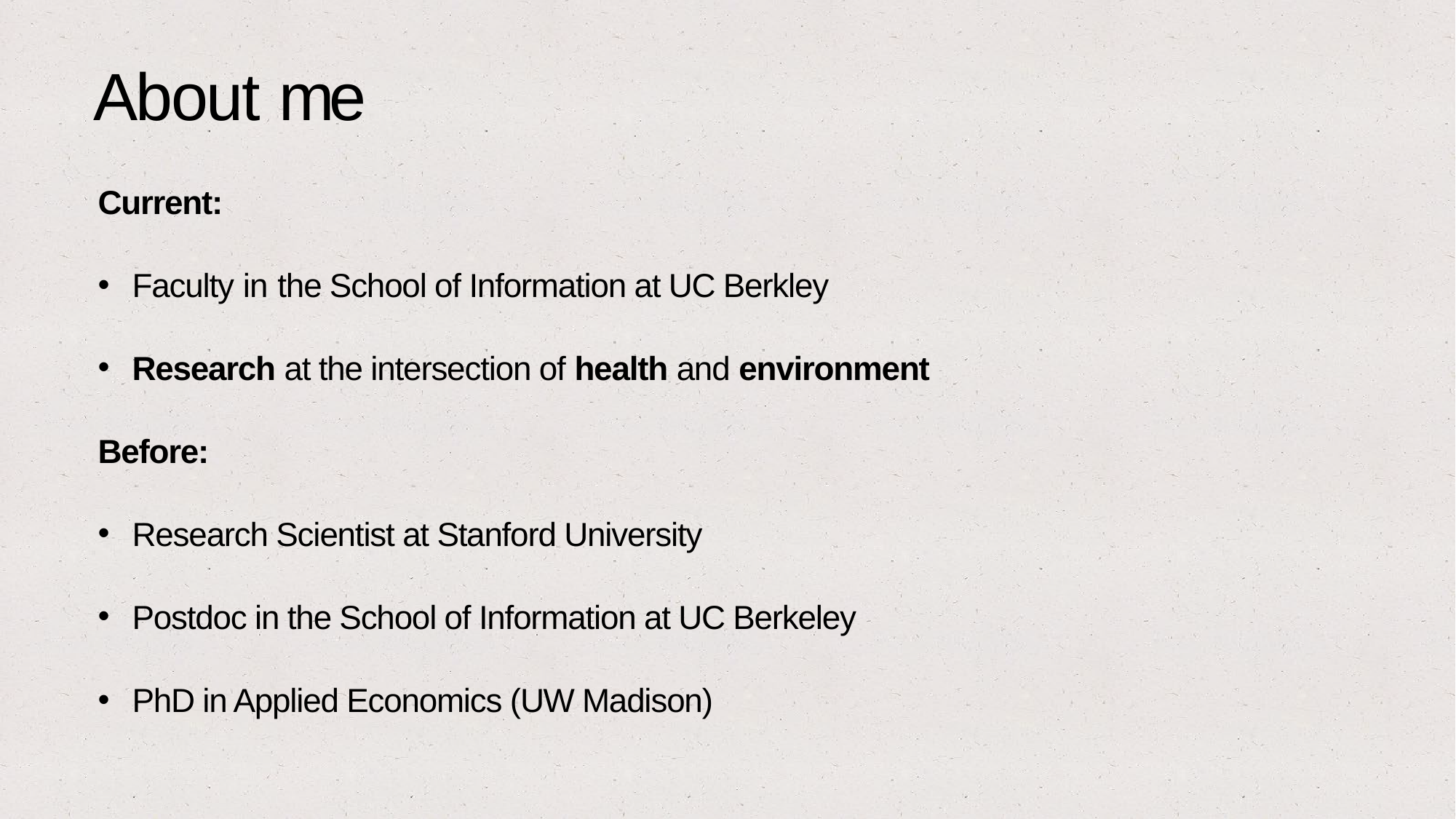

# About me
Current:

Faculty in the School of Information at UC Berkley

Research at the intersection of health and environment

Before:

Research Scientist at Stanford University

Postdoc in the School of Information at UC Berkeley

PhD in Applied Economics (UW Madison)